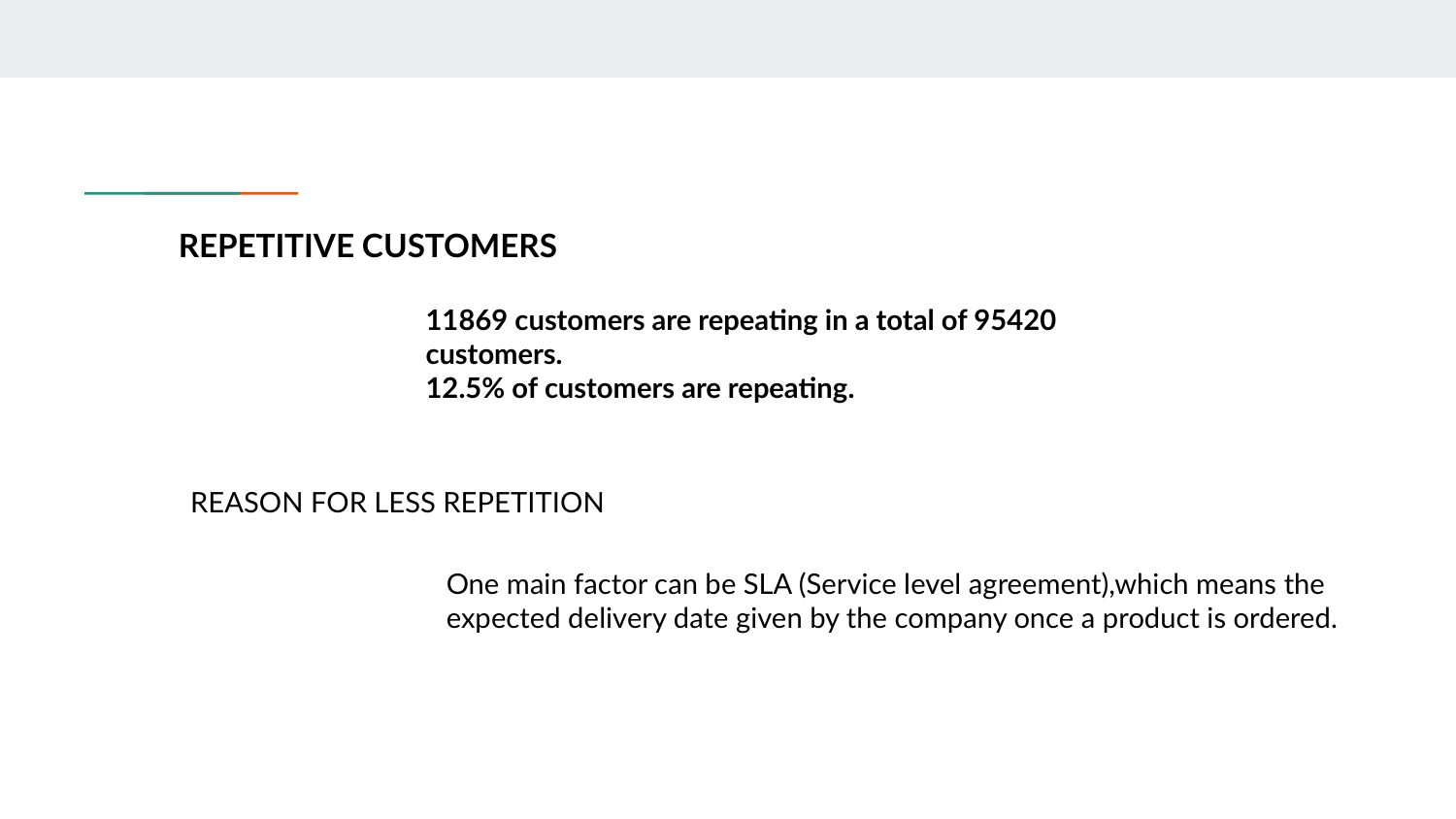

REPETITIVE CUSTOMERS
11869 customers are repeating in a total of 95420 customers.
12.5% of customers are repeating.
REASON FOR LESS REPETITION
One main factor can be SLA (Service level agreement),which means the expected delivery date given by the company once a product is ordered.